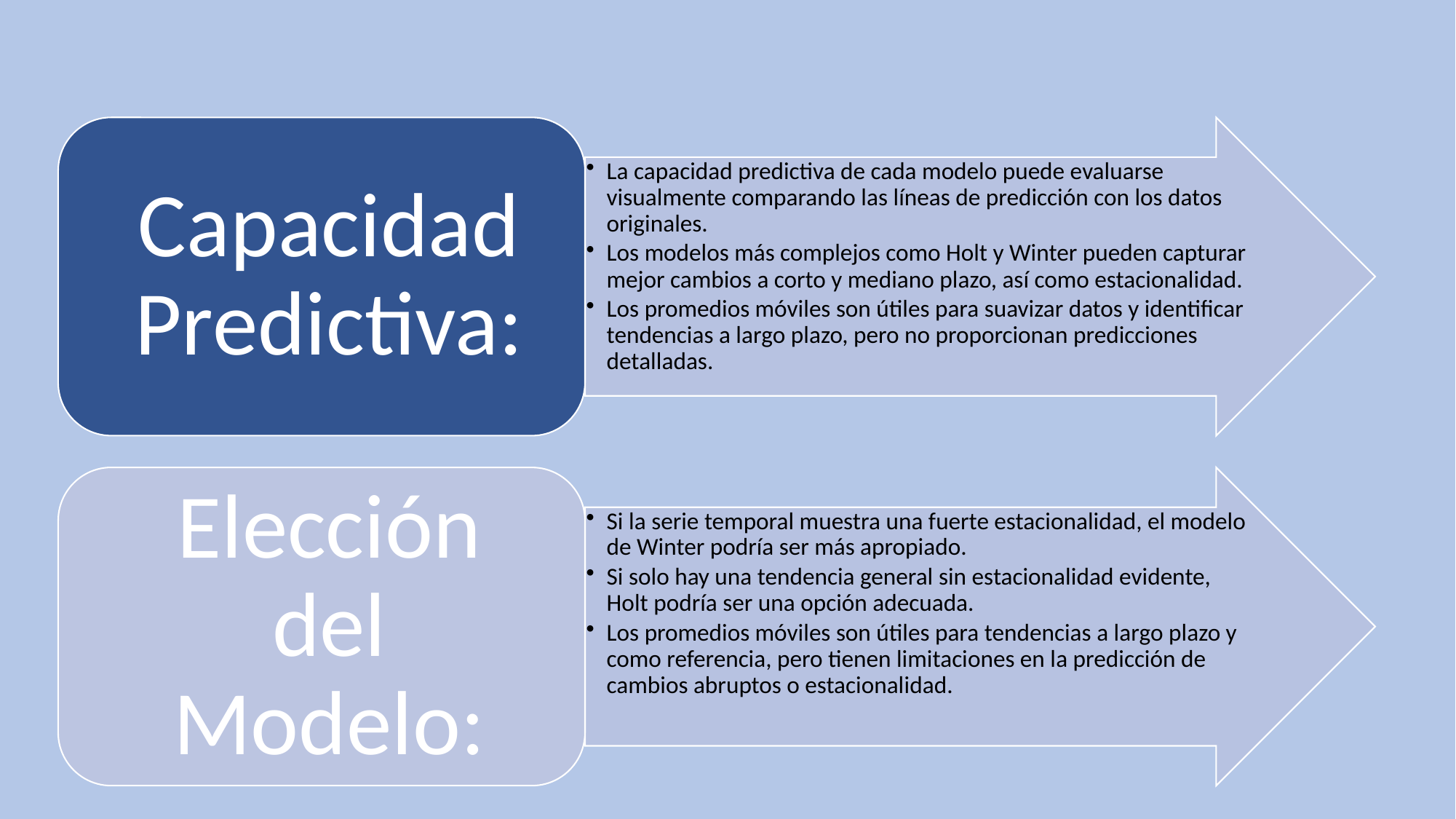

La capacidad predictiva de cada modelo puede evaluarse visualmente comparando las líneas de predicción con los datos originales.
Los modelos más complejos como Holt y Winter pueden capturar mejor cambios a corto y mediano plazo, así como estacionalidad.
Los promedios móviles son útiles para suavizar datos y identificar tendencias a largo plazo, pero no proporcionan predicciones detalladas.
Capacidad Predictiva:
Si la serie temporal muestra una fuerte estacionalidad, el modelo de Winter podría ser más apropiado.
Si solo hay una tendencia general sin estacionalidad evidente, Holt podría ser una opción adecuada.
Los promedios móviles son útiles para tendencias a largo plazo y como referencia, pero tienen limitaciones en la predicción de cambios abruptos o estacionalidad.
Elección del Modelo: